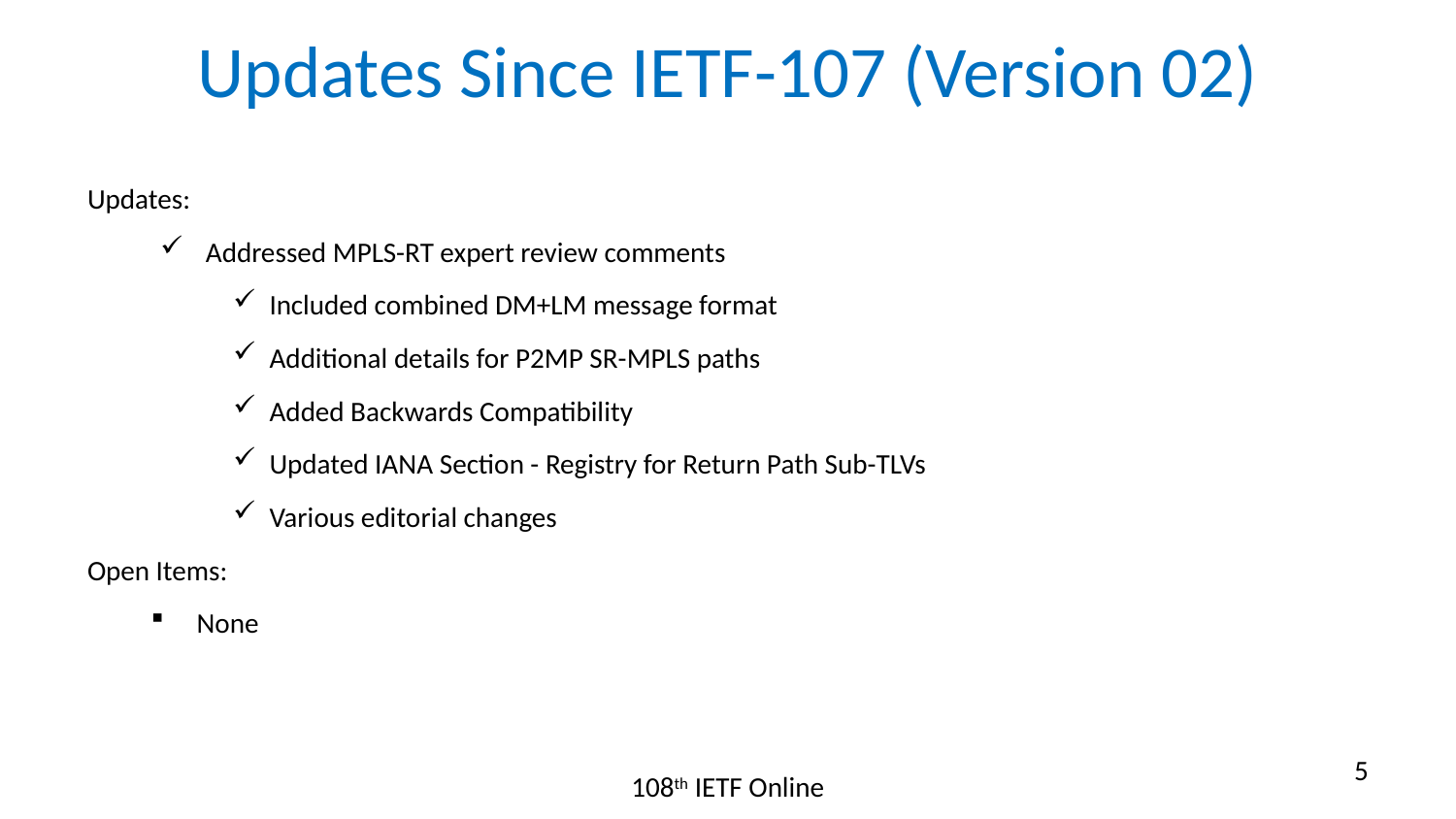

# Updates Since IETF-107 (Version 02)
Updates:
Addressed MPLS-RT expert review comments
Included combined DM+LM message format
Additional details for P2MP SR-MPLS paths
Added Backwards Compatibility
Updated IANA Section - Registry for Return Path Sub-TLVs
Various editorial changes
Open Items:
None
5
108th IETF Online